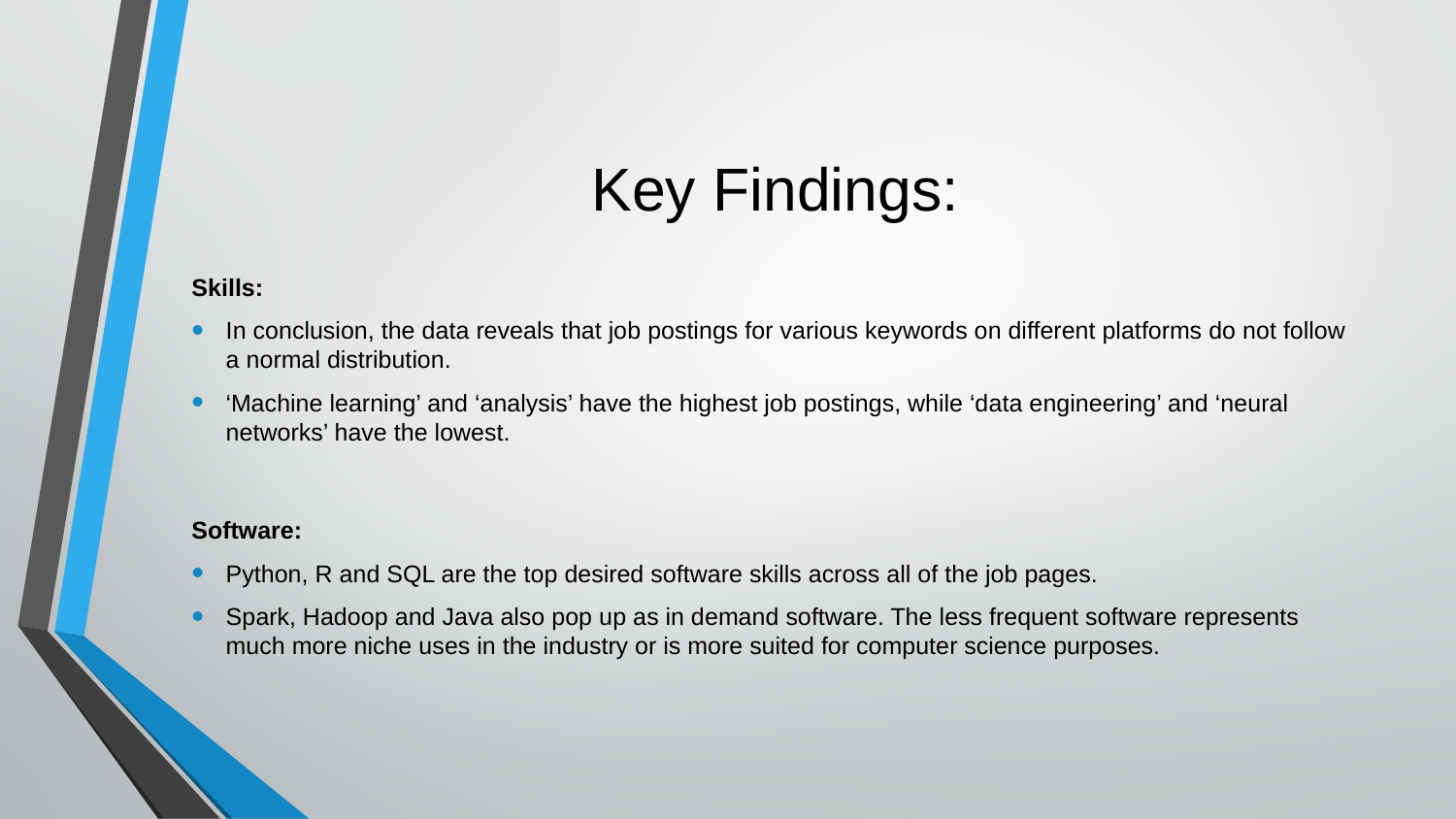

# Key Findings:
Skills:
In conclusion, the data reveals that job postings for various keywords on different platforms do not follow a normal distribution.
‘Machine learning’ and ‘analysis’ have the highest job postings, while ‘data engineering’ and ‘neural networks’ have the lowest.
Software:
Python, R and SQL are the top desired software skills across all of the job pages.
Spark, Hadoop and Java also pop up as in demand software. The less frequent software represents much more niche uses in the industry or is more suited for computer science purposes.